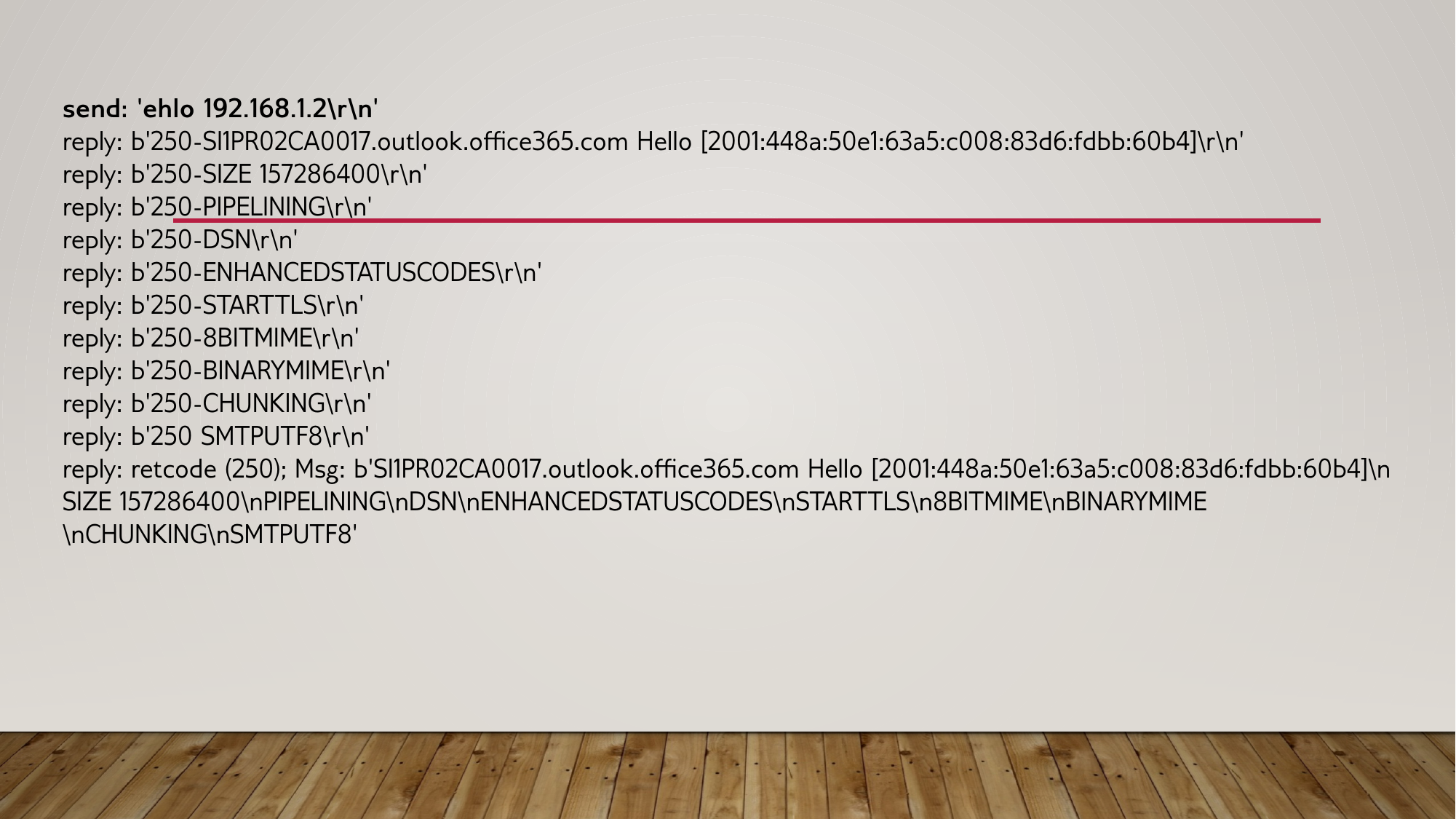

send: 'ehlo 192.168.1.2\r\n'
reply: b'250-SI1PR02CA0017.outlook.office365.com Hello [2001:448a:50e1:63a5:c008:83d6:fdbb:60b4]\r\n'
reply: b'250-SIZE 157286400\r\n'
reply: b'250-PIPELINING\r\n'
reply: b'250-DSN\r\n'
reply: b'250-ENHANCEDSTATUSCODES\r\n'
reply: b'250-STARTTLS\r\n'
reply: b'250-8BITMIME\r\n'
reply: b'250-BINARYMIME\r\n'
reply: b'250-CHUNKING\r\n'
reply: b'250 SMTPUTF8\r\n'
reply: retcode (250); Msg: b'SI1PR02CA0017.outlook.office365.com Hello [2001:448a:50e1:63a5:c008:83d6:fdbb:60b4]\n
SIZE 157286400\nPIPELINING\nDSN\nENHANCEDSTATUSCODES\nSTARTTLS\n8BITMIME\nBINARYMIME
\nCHUNKING\nSMTPUTF8'